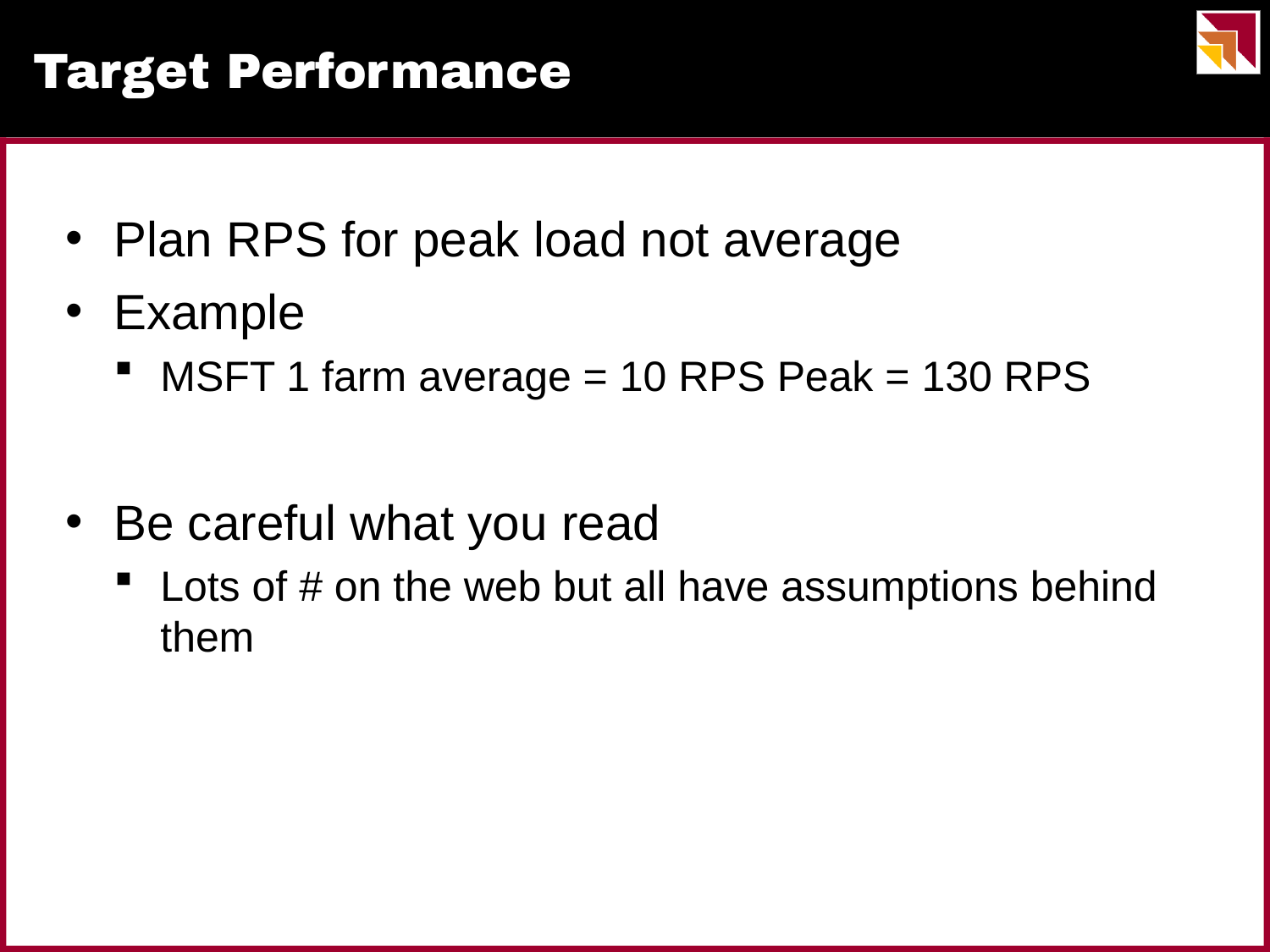

# Target Performance
Plan RPS for peak load not average
Example
MSFT 1 farm average = 10 RPS Peak = 130 RPS

Be careful what you read
Lots of # on the web but all have assumptions behind them